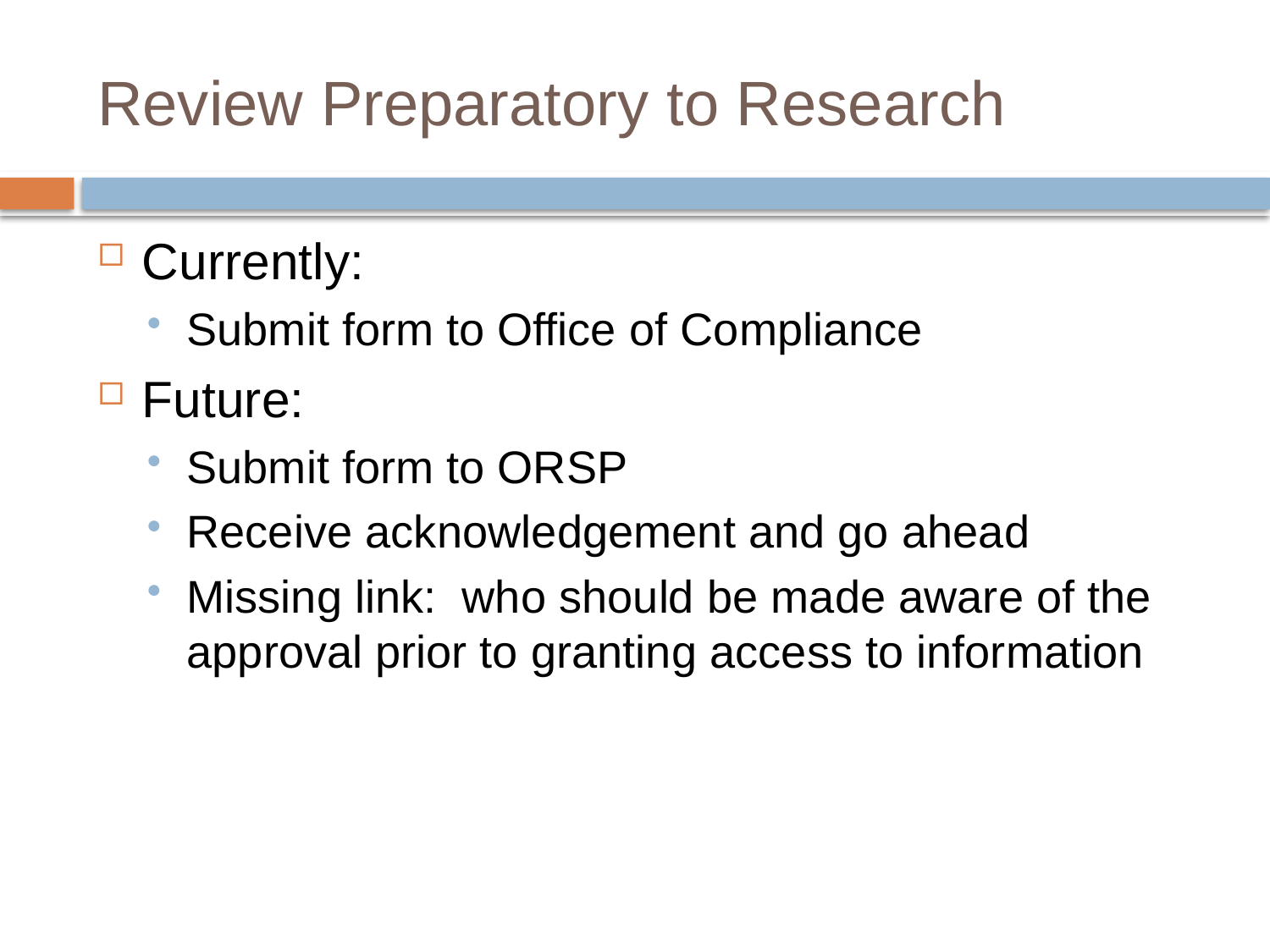

# Review Preparatory to Research
Currently:
Submit form to Office of Compliance
Future:
Submit form to ORSP
Receive acknowledgement and go ahead
Missing link:  who should be made aware of the approval prior to granting access to information